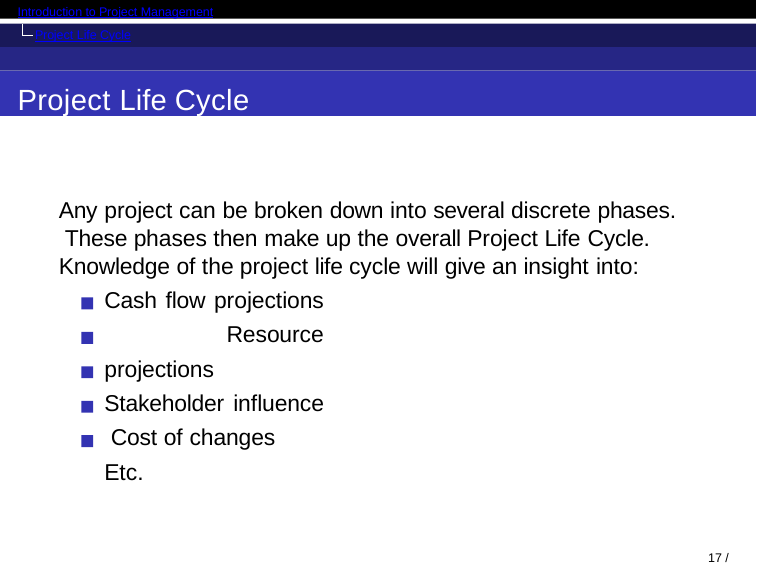

Introduction to Project Management

Project Life Cycle

Project Life Cycle
Any project can be broken down into several discrete phases.  These phases then make up the overall Project Life Cycle.
Knowledge of the project life cycle will give an insight into:
Cash flow projections  Resource projections  Stakeholder influence  Cost of changes
Etc.

17 / 71